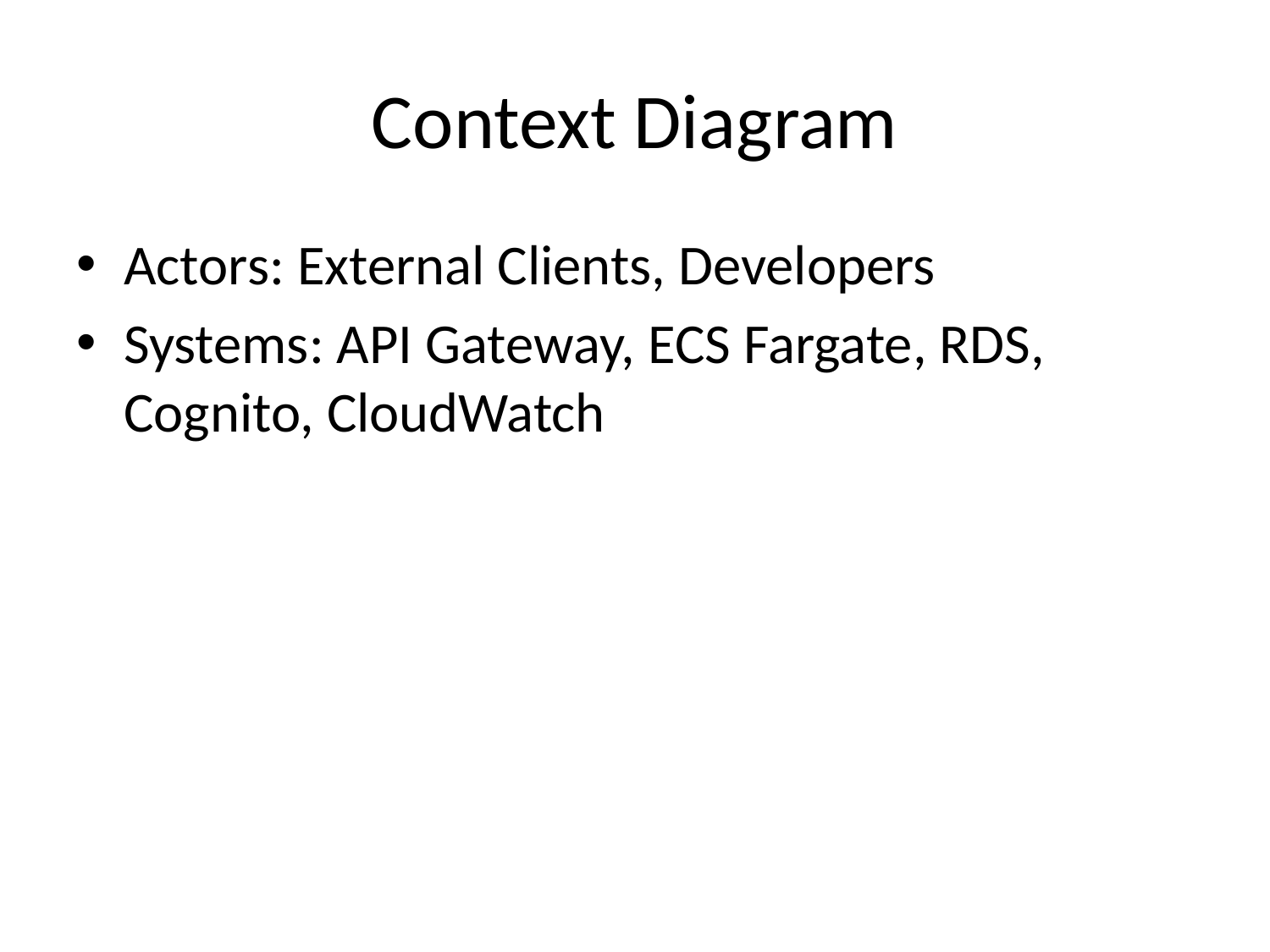

# Context Diagram
Actors: External Clients, Developers
Systems: API Gateway, ECS Fargate, RDS, Cognito, CloudWatch